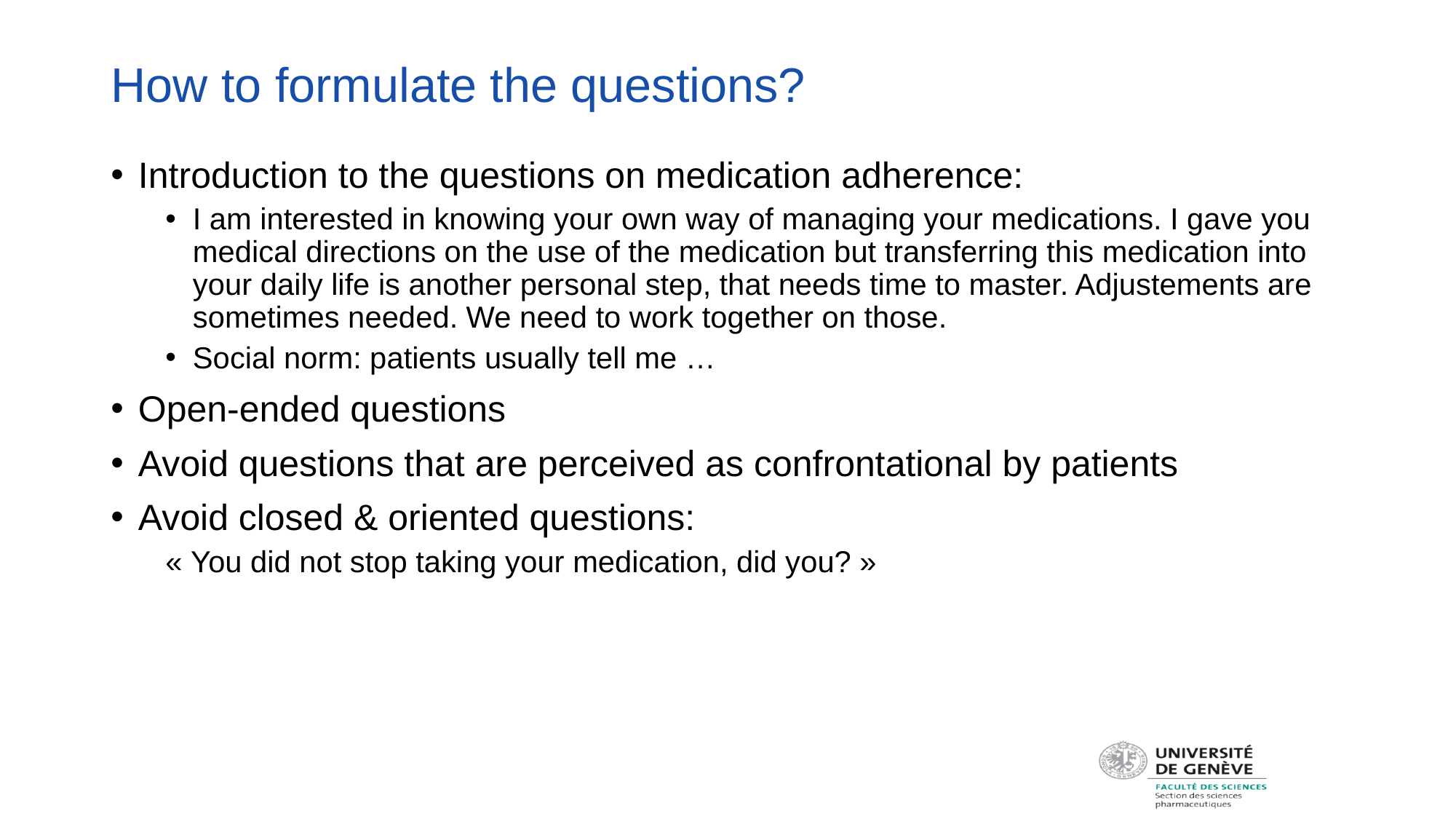

# How to formulate the questions?
Introduction to the questions on medication adherence:
I am interested in knowing your own way of managing your medications. I gave you medical directions on the use of the medication but transferring this medication into your daily life is another personal step, that needs time to master. Adjustements are sometimes needed. We need to work together on those.
Social norm: patients usually tell me …
Open-ended questions
Avoid questions that are perceived as confrontational by patients
Avoid closed & oriented questions:
« You did not stop taking your medication, did you? »